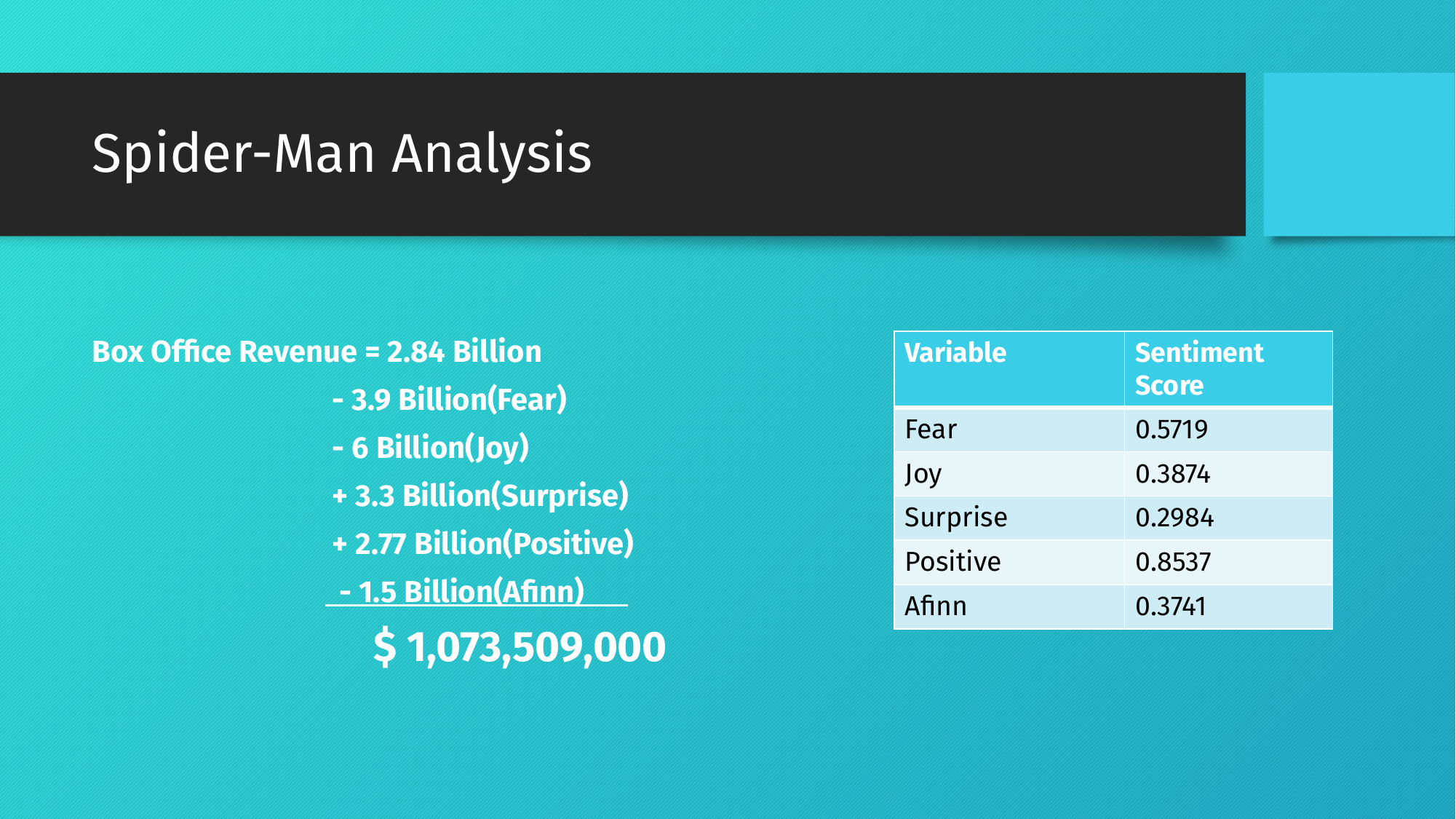

# Spider-Man Analysis
Box Office Revenue = 2.84 Billion
                                 - 3.9 Billion(Fear)
                                 - 6 Billion(Joy)
                                 + 3.3 Billion(Surprise)
                                 + 2.77 Billion(Positive)
                                  - 1.5 Billion(Afinn)
| Variable | Sentiment Score |
| --- | --- |
| Fear | 0.5719 |
| Joy | 0.3874 |
| Surprise | 0.2984 |
| Positive | 0.8537 |
| Afinn | 0.3741 |

| $ 1,073,509,000 |
| --- |